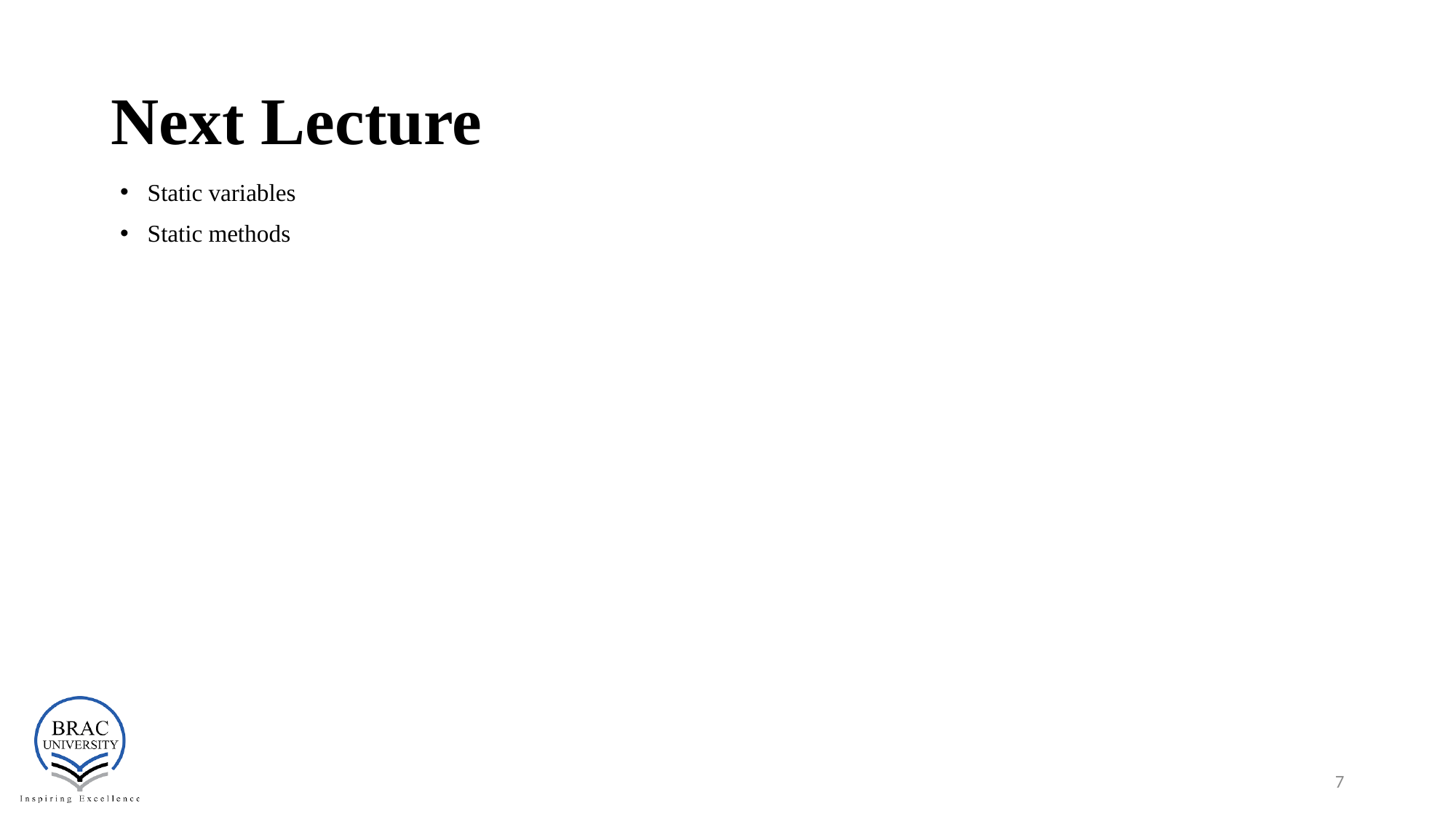

# Next Lecture
Static variables
Static methods
7